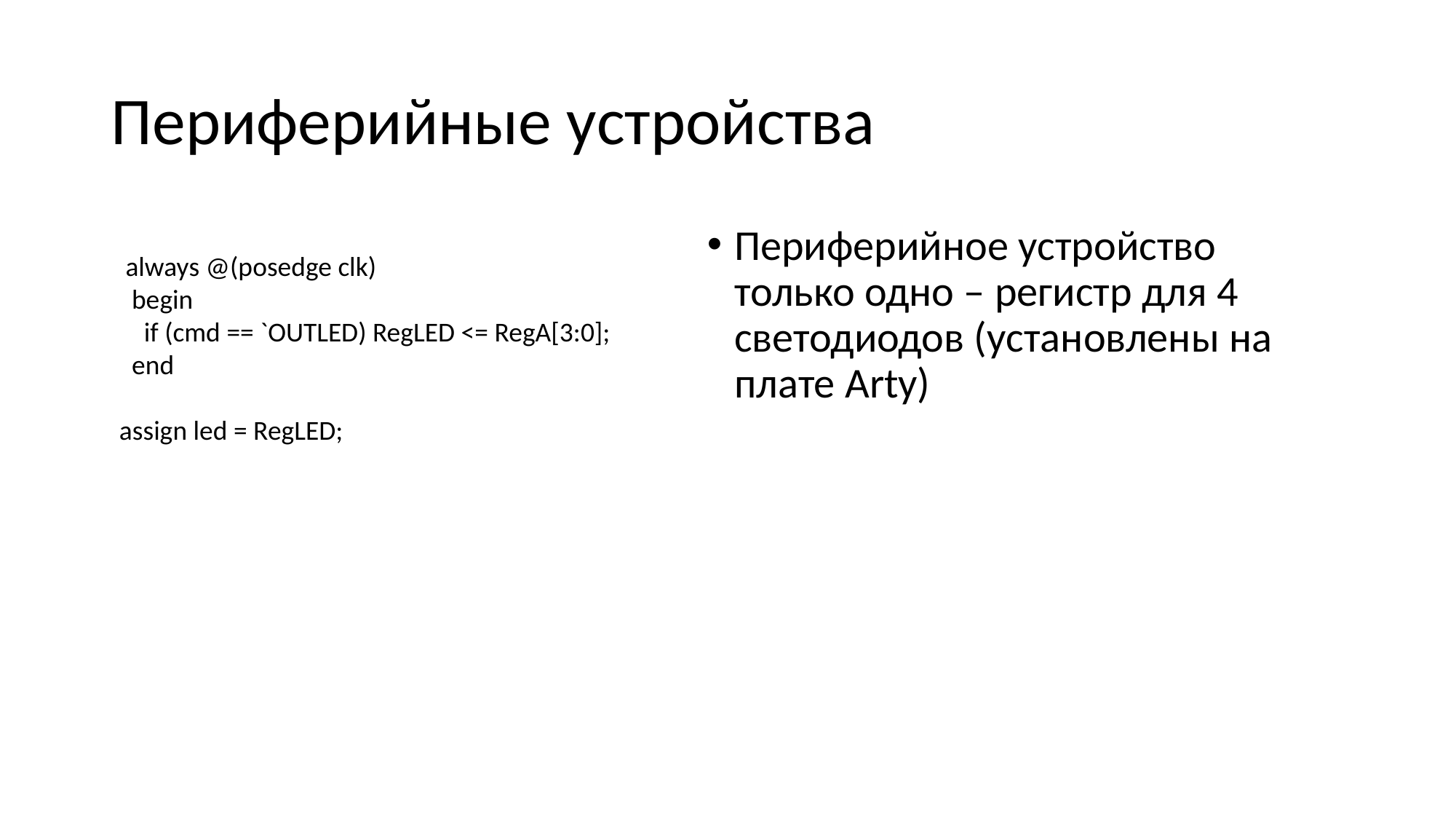

# Периферийные устройства
Периферийное устройство только одно – регистр для 4 светодиодов (установлены на плате Arty)
 always @(posedge clk)
  begin
    if (cmd == `OUTLED) RegLED <= RegA[3:0];
  end

assign led = RegLED;